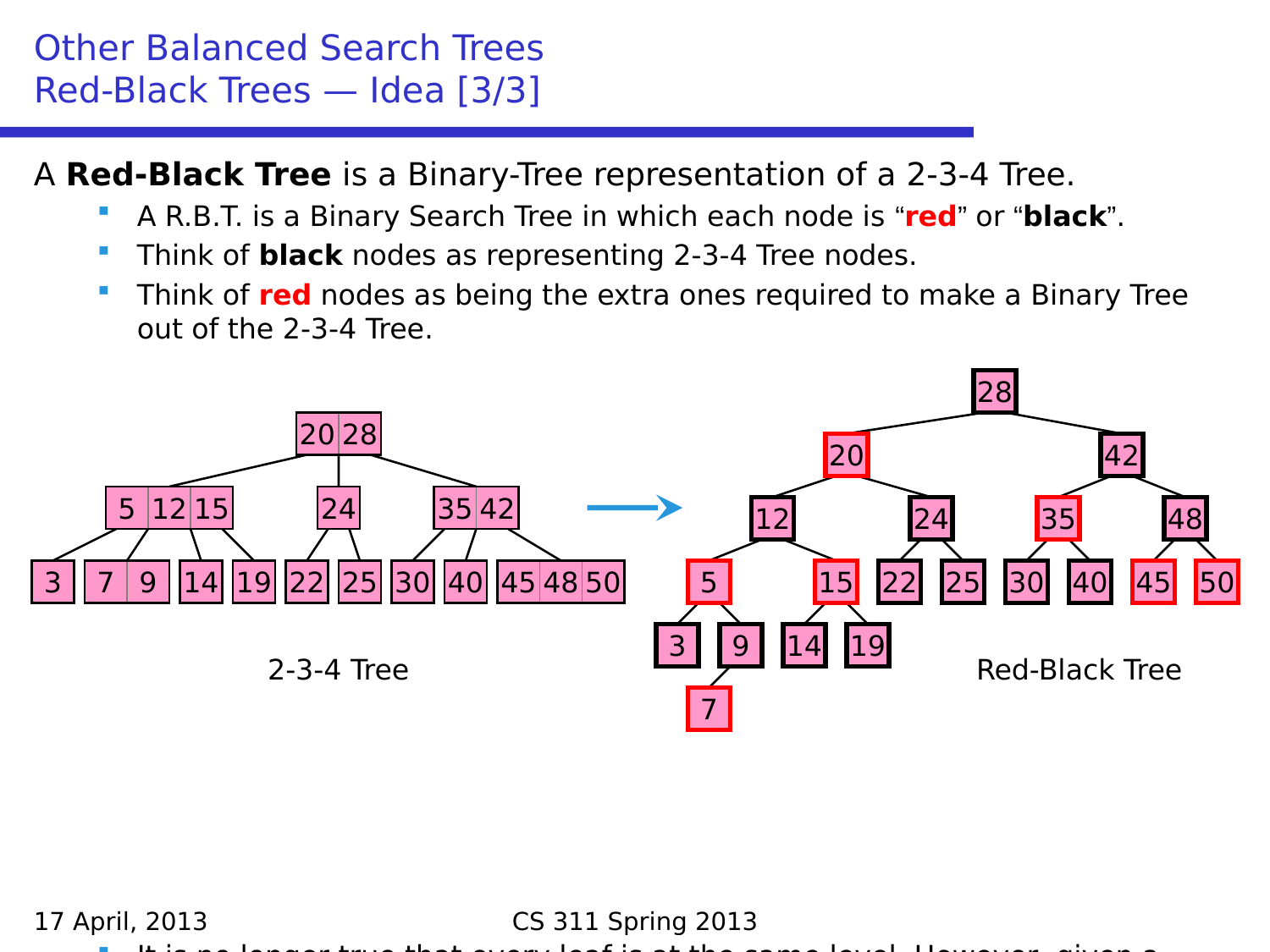

# Other Balanced Search Trees Red-Black Trees — Idea [3/3]
A Red-Black Tree is a Binary-Tree representation of a 2-3-4 Tree.
A R.B.T. is a Binary Search Tree in which each node is “red” or “black”.
Think of black nodes as representing 2-3-4 Tree nodes.
Think of red nodes as being the extra ones required to make a Binary Tree out of the 2-3-4 Tree.

It is no longer true that every leaf is at the same level. However, given a node, every path from it down to a leaf goes through the same number of black nodes.
28
20

28

20
42

5

12
15
24
35

42
12
24
35
48

3
7

9
14
19
22
25
30
40
45

48
50
5
15
22
25
30
40
45
50

3
9
14
19
2-3-4 Tree
Red-Black Tree

7
17 April, 2013
CS 311 Spring 2013